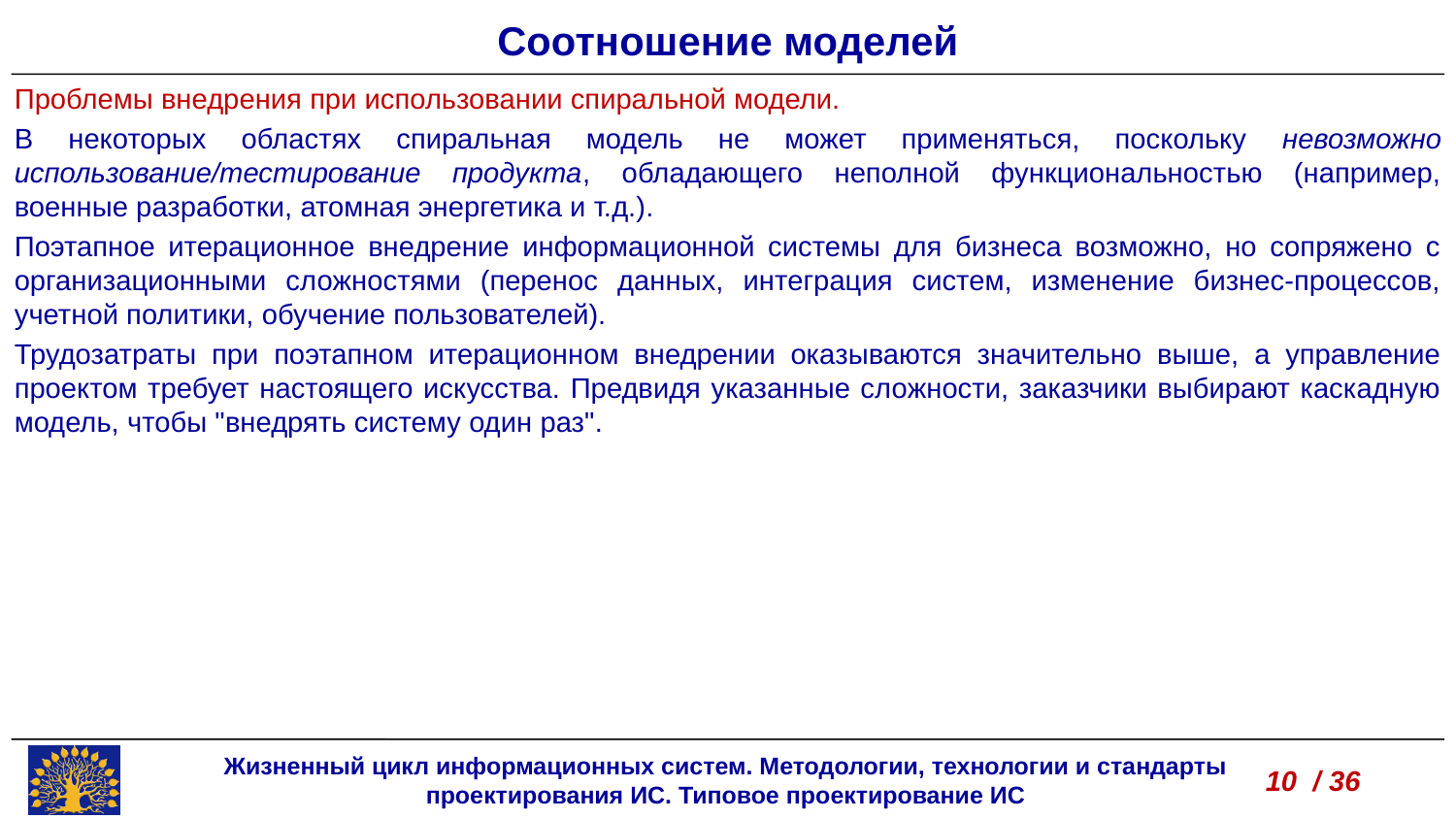

Соотношение моделей
Проблемы внедрения при использовании спиральной модели.
В некоторых областях спиральная модель не может применяться, поскольку невозможно использование/тестирование продукта, обладающего неполной функциональностью (например, военные разработки, атомная энергетика и т.д.).
Поэтапное итерационное внедрение информационной системы для бизнеса возможно, но сопряжено с организационными сложностями (перенос данных, интеграция систем, изменение бизнес-процессов, учетной политики, обучение пользователей).
Трудозатраты при поэтапном итерационном внедрении оказываются значительно выше, а управление проектом требует настоящего искусства. Предвидя указанные сложности, заказчики выбирают каскадную модель, чтобы "внедрять систему один раз".